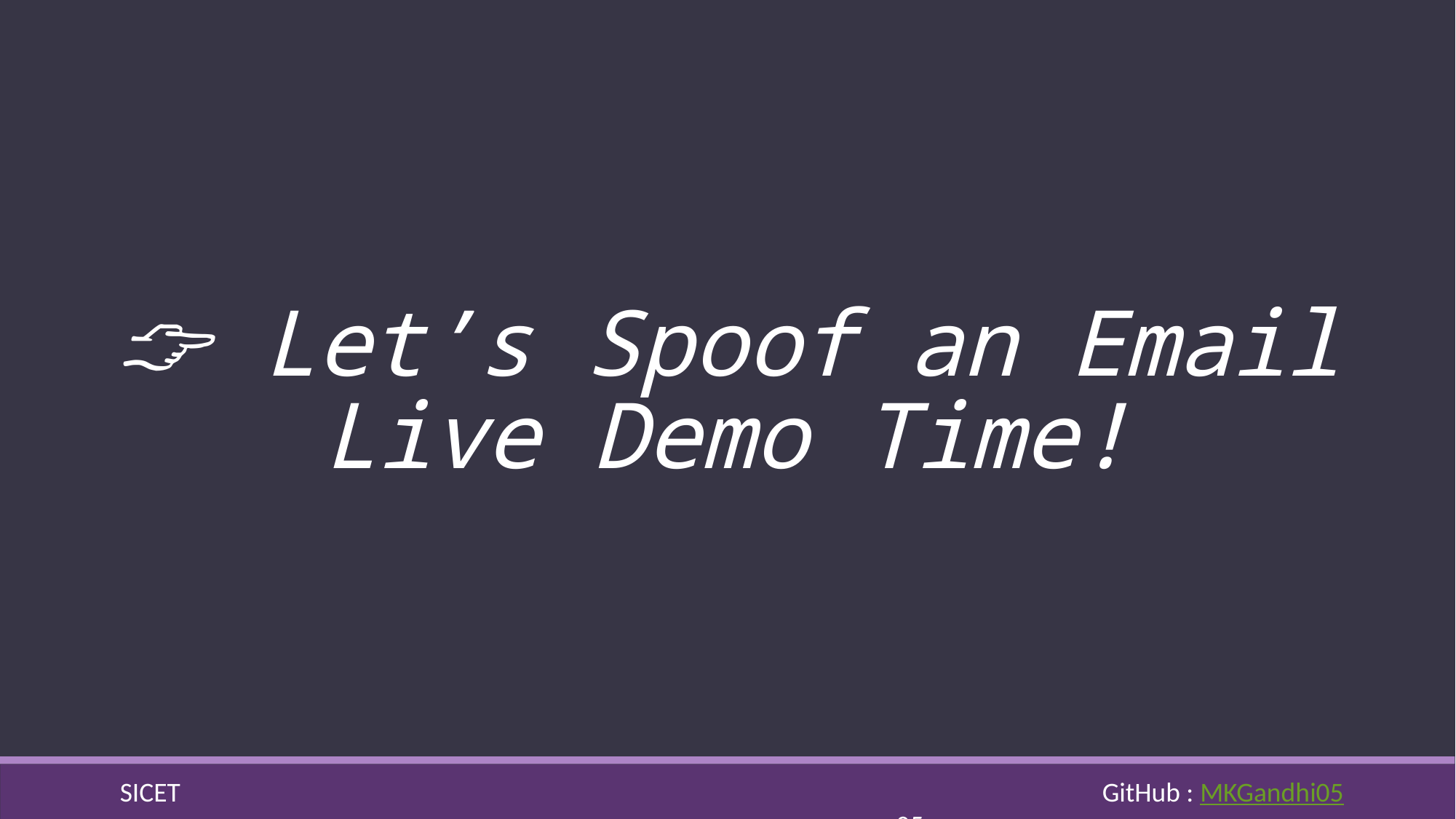

👉 Let’s Spoof an Email Live Demo Time!
	SICET					 				GitHub : MKGandhi05									  05